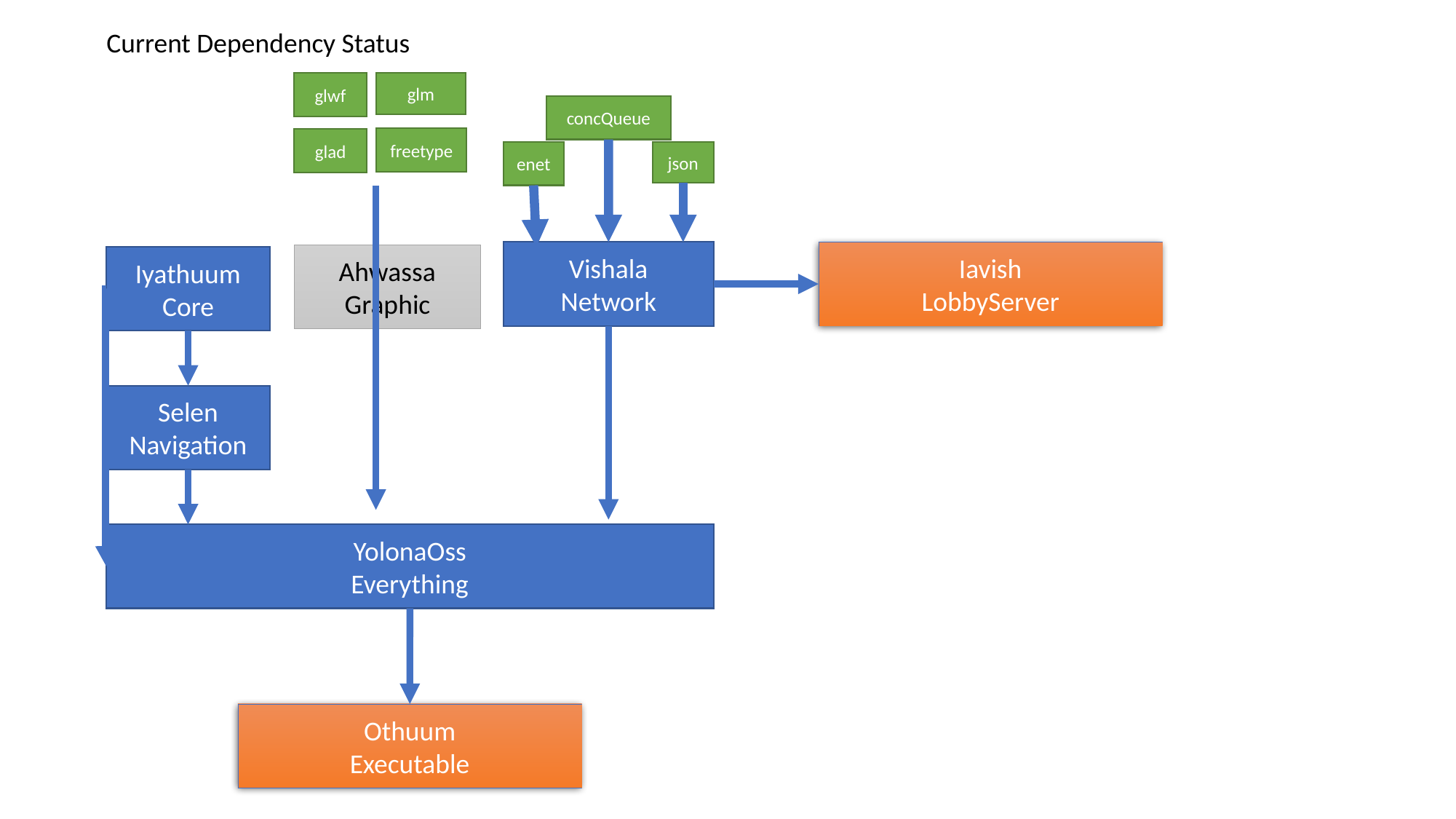

Current Dependency Status
glwf
glm
concQueue
enet
Vishala
Network
freetype
glad
json
Iavish
LobbyServer
Ahwassa
Graphic
Iyathuum
Core
Selen
Navigation
YolonaOss
Everything
Othuum
Executable